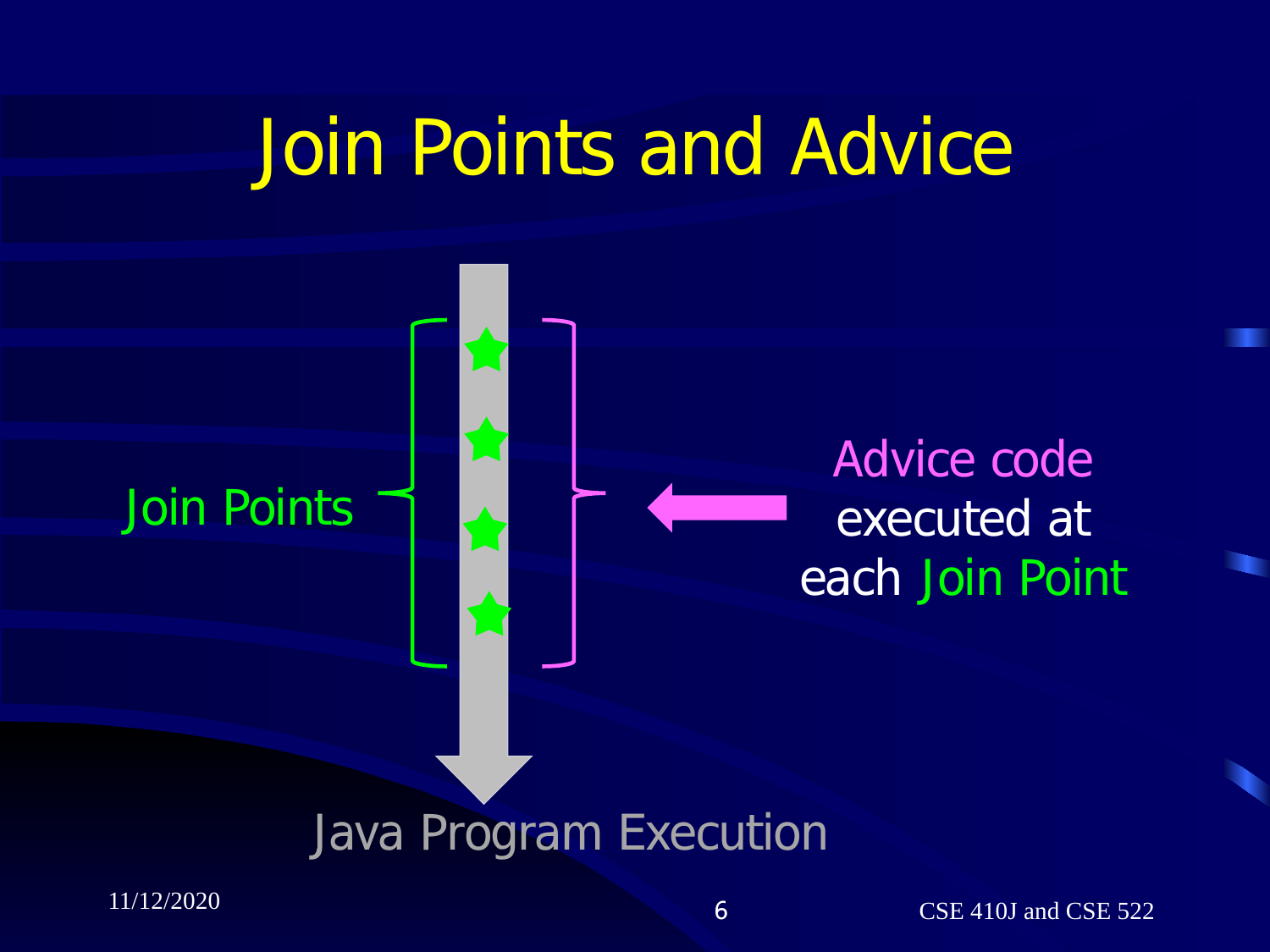

# Join Points and Advice

Advice code
executed at
each Join Point
Join Points

Java Program Execution
11/12/2020
6
CSE 410J and CSE 522